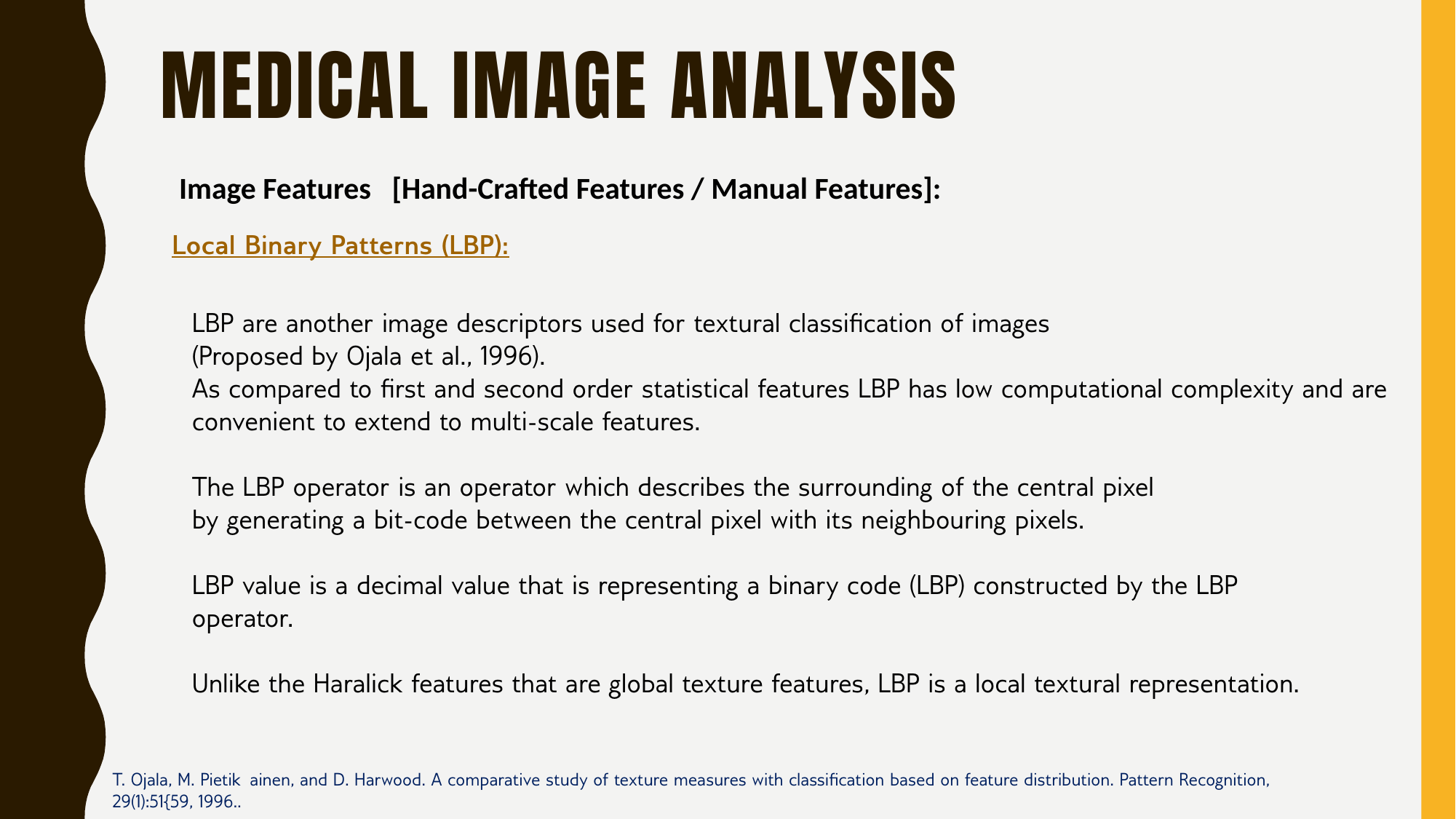

# medical Image Analysis
Image Features   [Hand-Crafted Features / Manual Features]:
Local Binary Patterns (LBP):

LBP are another image descriptors used for textural classification of images
(Proposed by Ojala et al., 1996).
As compared to first and second order statistical features LBP has low computational complexity and are
convenient to extend to multi-scale features.

The LBP operator is an operator which describes the surrounding of the central pixel
by generating a bit-code between the central pixel with its neighbouring pixels.

LBP value is a decimal value that is representing a binary code (LBP) constructed by the LBP
operator.

Unlike the Haralick features that are global texture features, LBP is a local textural representation.

T. Ojala, M. Pietikainen, and D. Harwood. A comparative study of texture measures with classification based on feature distribution. Pattern Recognition, 29(1):51{59, 1996..